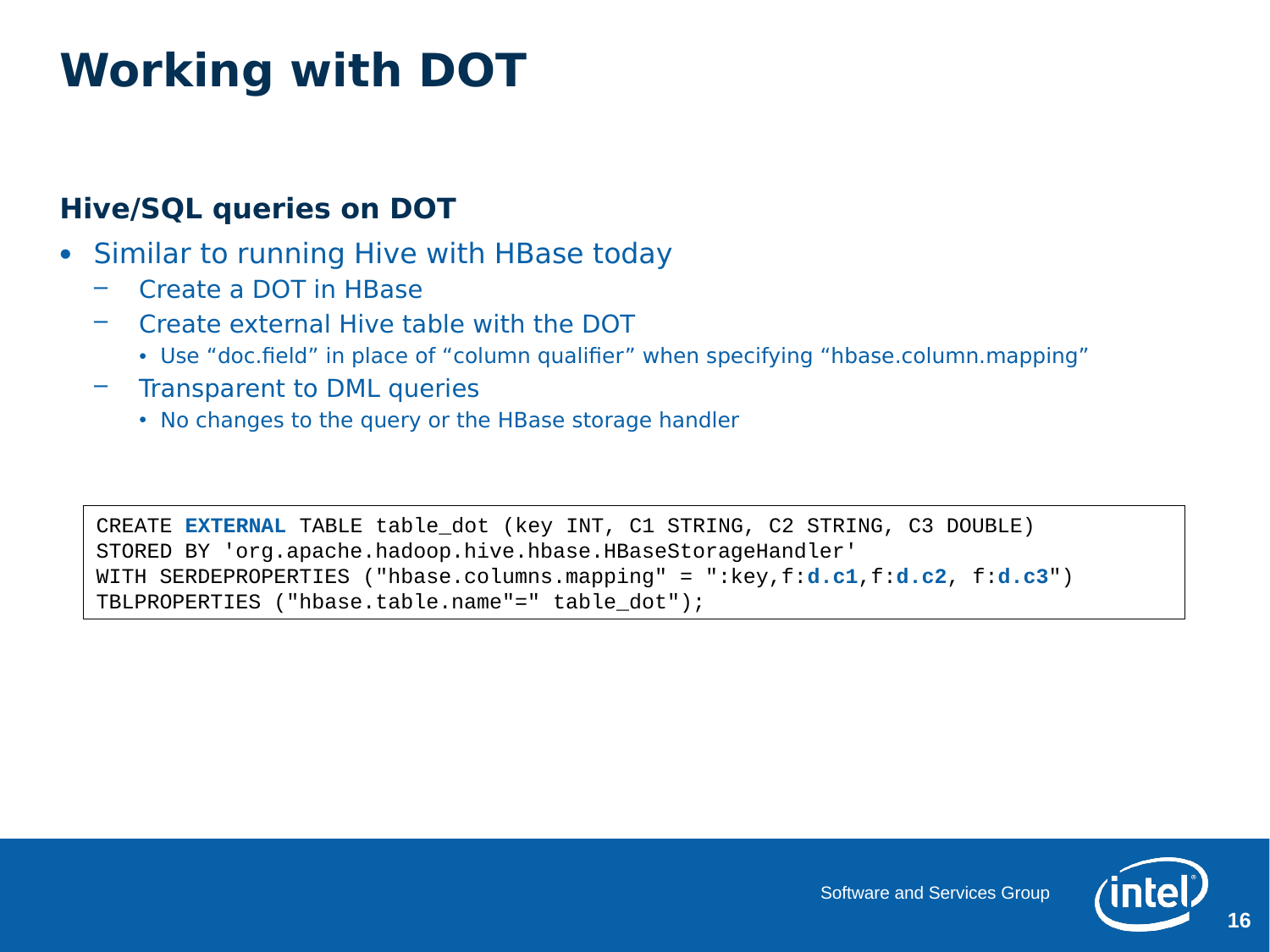

# Working with DOT
Hive/SQL queries on DOT
Similar to running Hive with HBase today
Create a DOT in HBase
Create external Hive table with the DOT
Use “doc.field” in place of “column qualifier” when specifying “hbase.column.mapping”
Transparent to DML queries
No changes to the query or the HBase storage handler
CREATE EXTERNAL TABLE table_dot (key INT, C1 STRING, C2 STRING, C3 DOUBLE)
STORED BY 'org.apache.hadoop.hive.hbase.HBaseStorageHandler'
WITH SERDEPROPERTIES ("hbase.columns.mapping" = ":key,f:d.c1,f:d.c2, f:d.c3")
TBLPROPERTIES ("hbase.table.name"=" table_dot");
16